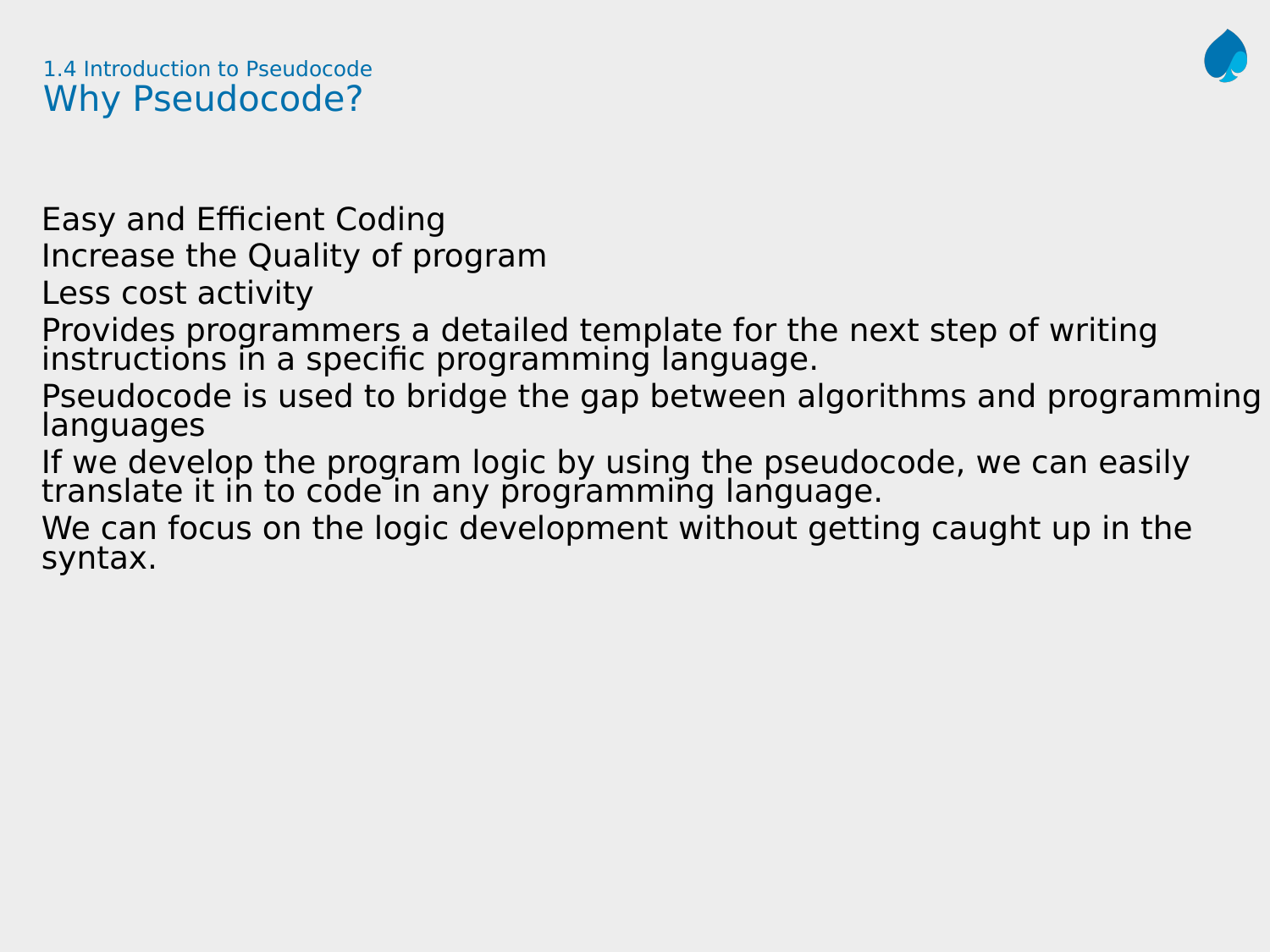

# 1.4 Introduction to Pseudocode Why Pseudocode?
Easy and Efficient Coding
Increase the Quality of program
Less cost activity
Provides programmers a detailed template for the next step of writing instructions in a specific programming language.
Pseudocode is used to bridge the gap between algorithms and programming languages
If we develop the program logic by using the pseudocode, we can easily translate it in to code in any programming language.
We can focus on the logic development without getting caught up in the syntax.